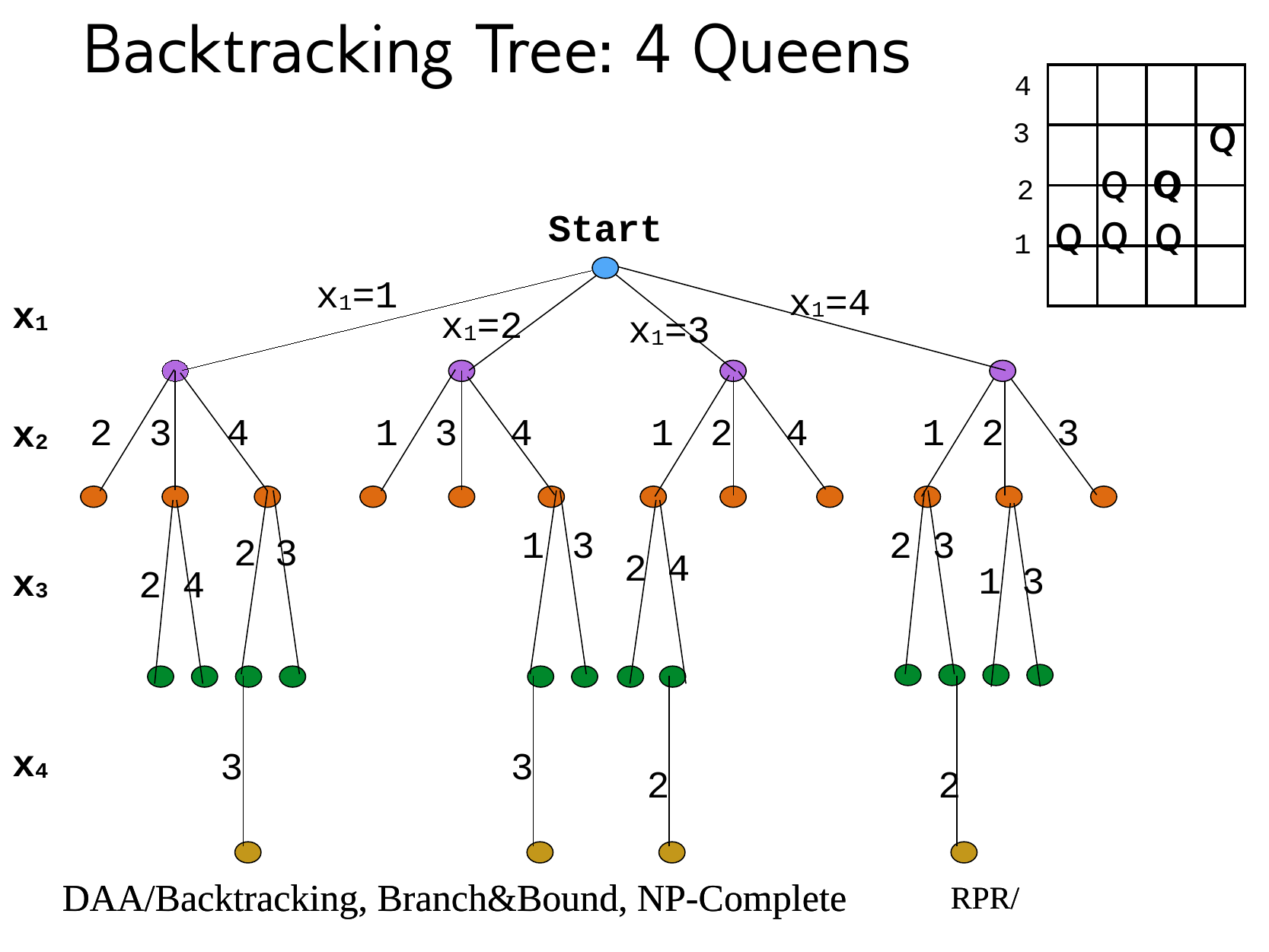

# Backtracking Tree: 4 Queens
4
|  |  |  |  |
| --- | --- | --- | --- |
|  |  |  |  |
|  |  |  |  |
|  |  |  |  |
3
Q
Q
Q
Q
Q
2
Start

Q
Q
Q
1

x1=4

x1=1

x1=3

x1=2

x1

2

1

3

3

4

4

1

1

2

2

4

3

x2

2

3

1

3

2

3

2

4

2

4

1

3

x3

3

3

2

2

x4
DAA/Backtracking, Branch&Bound, NP-Complete
RPR/
13